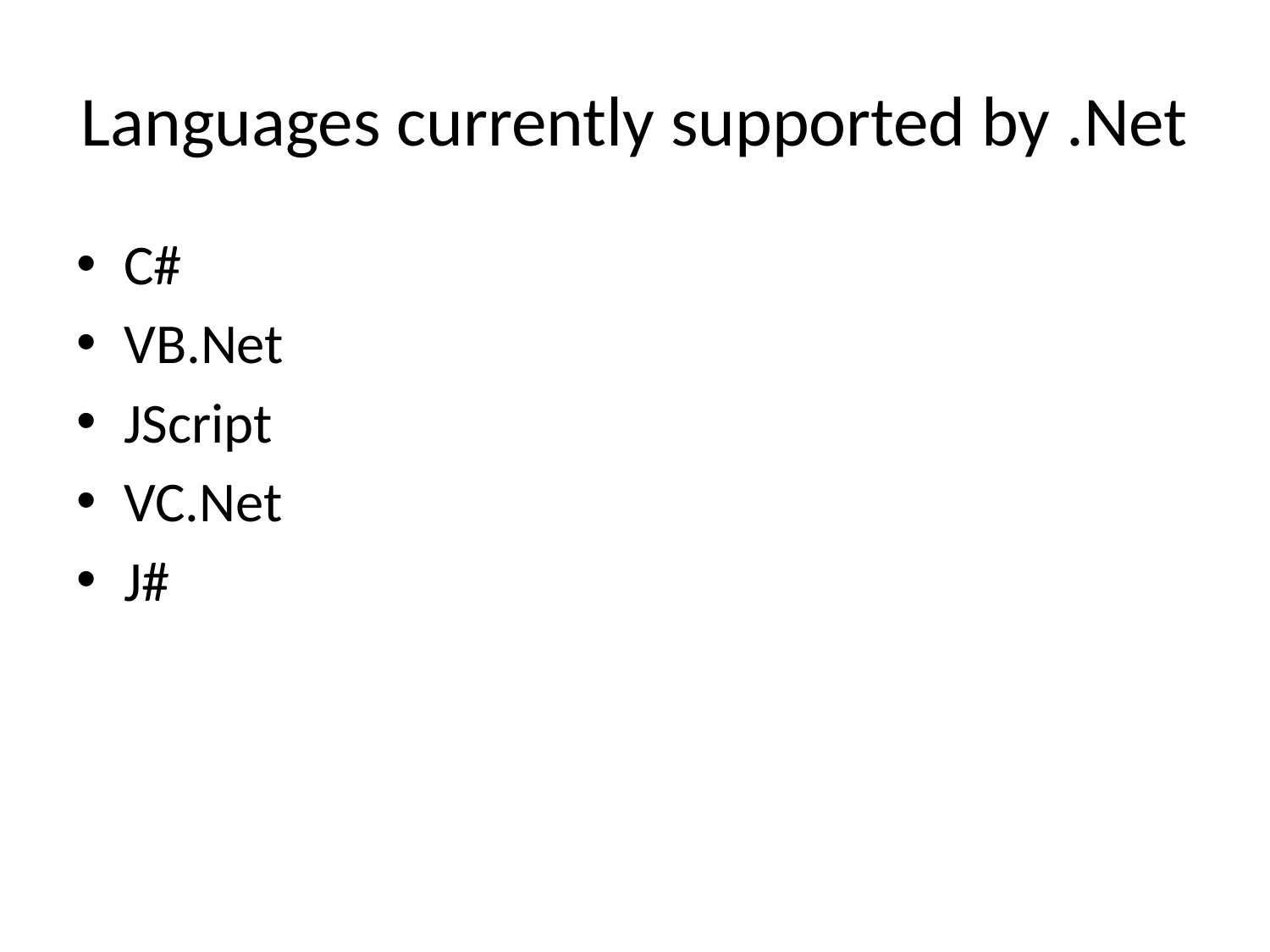

# Languages currently supported by .Net
C#
VB.Net
JScript
VC.Net
J#